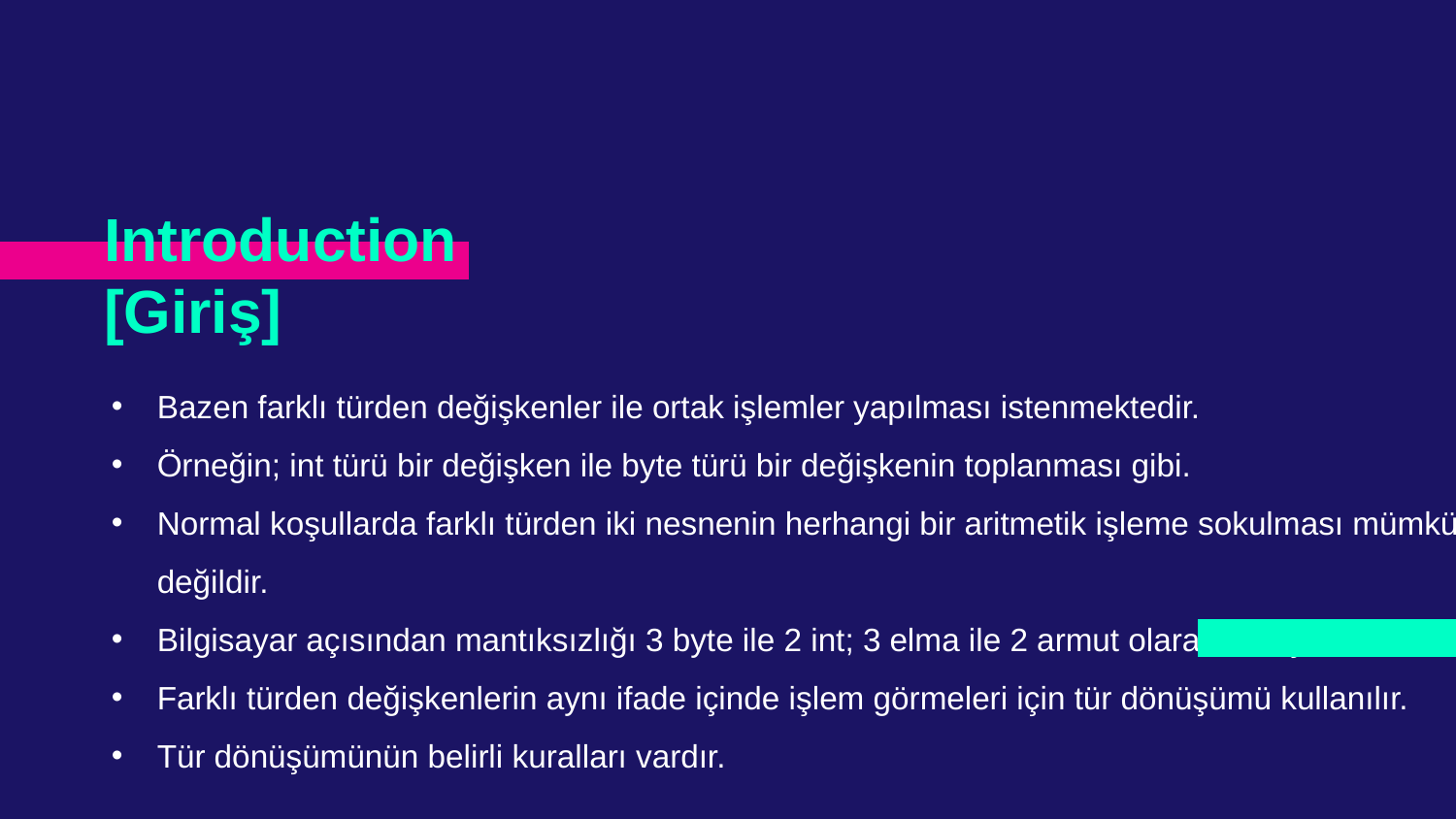

# Introduction [Giriş]

Bazen farklı türden değişkenler ile ortak işlemler yapılması istenmektedir.
Örneğin; int türü bir değişken ile byte türü bir değişkenin toplanması gibi.
Normal koşullarda farklı türden iki nesnenin herhangi bir aritmetik işleme sokulması mümkün değildir.
Bilgisayar açısından mantıksızlığı 3 byte ile 2 int; 3 elma ile 2 armut olarak anlaşılabilir.
Farklı türden değişkenlerin aynı ifade içinde işlem görmeleri için tür dönüşümü kullanılır.
Tür dönüşümünün belirli kuralları vardır.